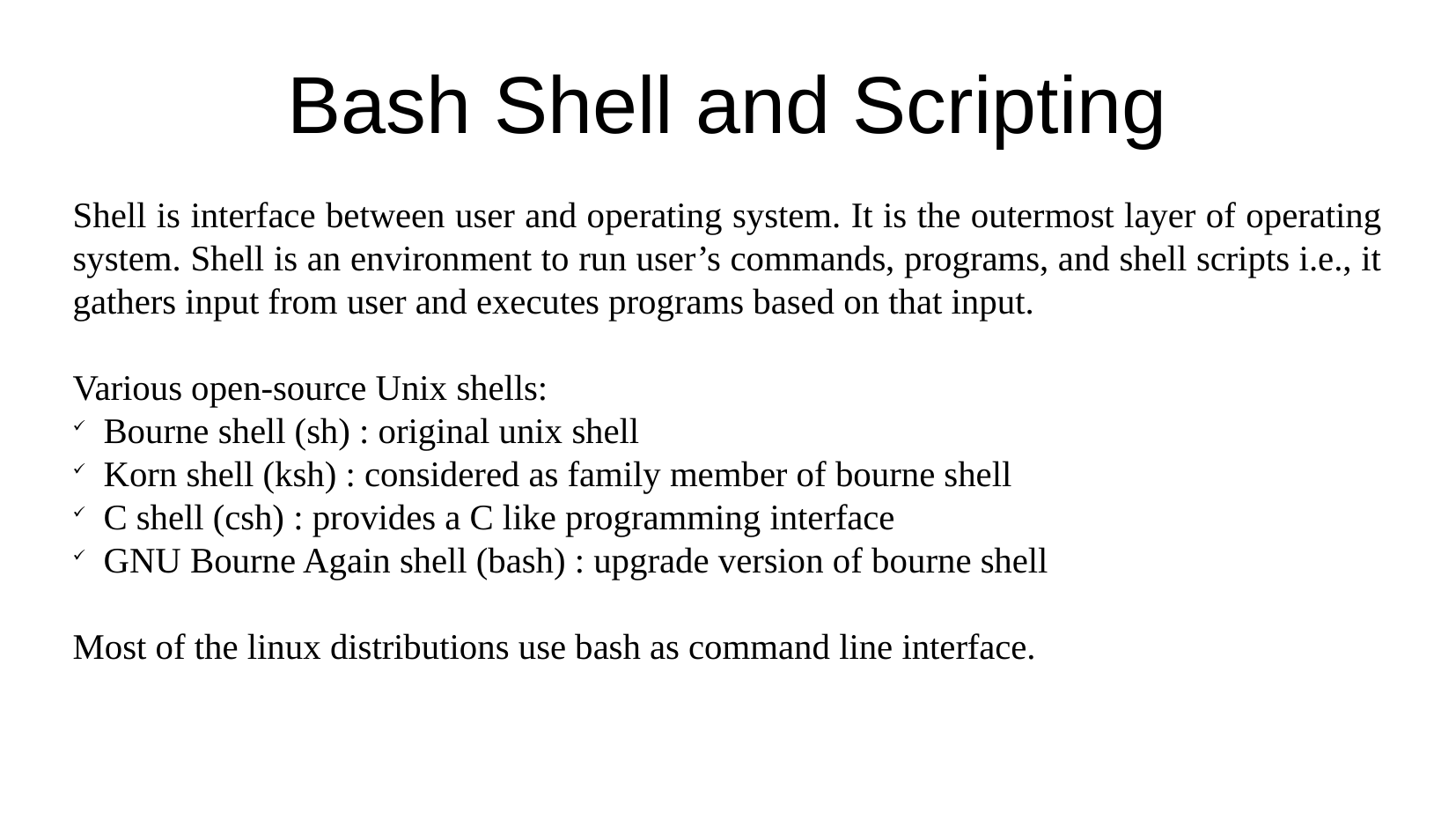

# Bash Shell and Scripting
Shell is interface between user and operating system. It is the outermost layer of operating system. Shell is an environment to run user’s commands, programs, and shell scripts i.e., it gathers input from user and executes programs based on that input.

Various open-source Unix shells:
Bourne shell (sh) : original unix shell
Korn shell (ksh) : considered as family member of bourne shell
C shell (csh) : provides a C like programming interface
GNU Bourne Again shell (bash) : upgrade version of bourne shell

Most of the linux distributions use bash as command line interface.